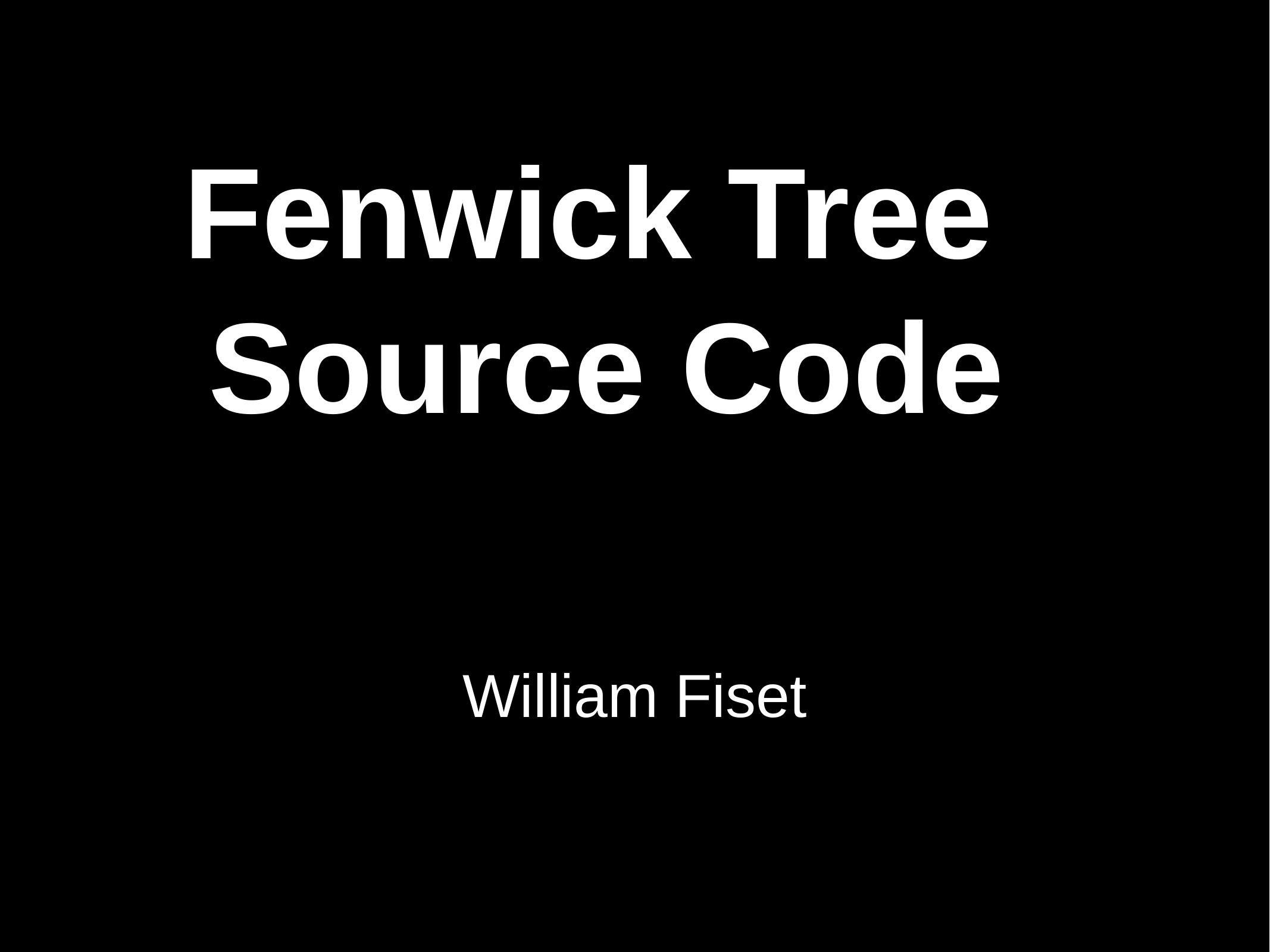

# Fenwick Tree
Source Code
William Fiset